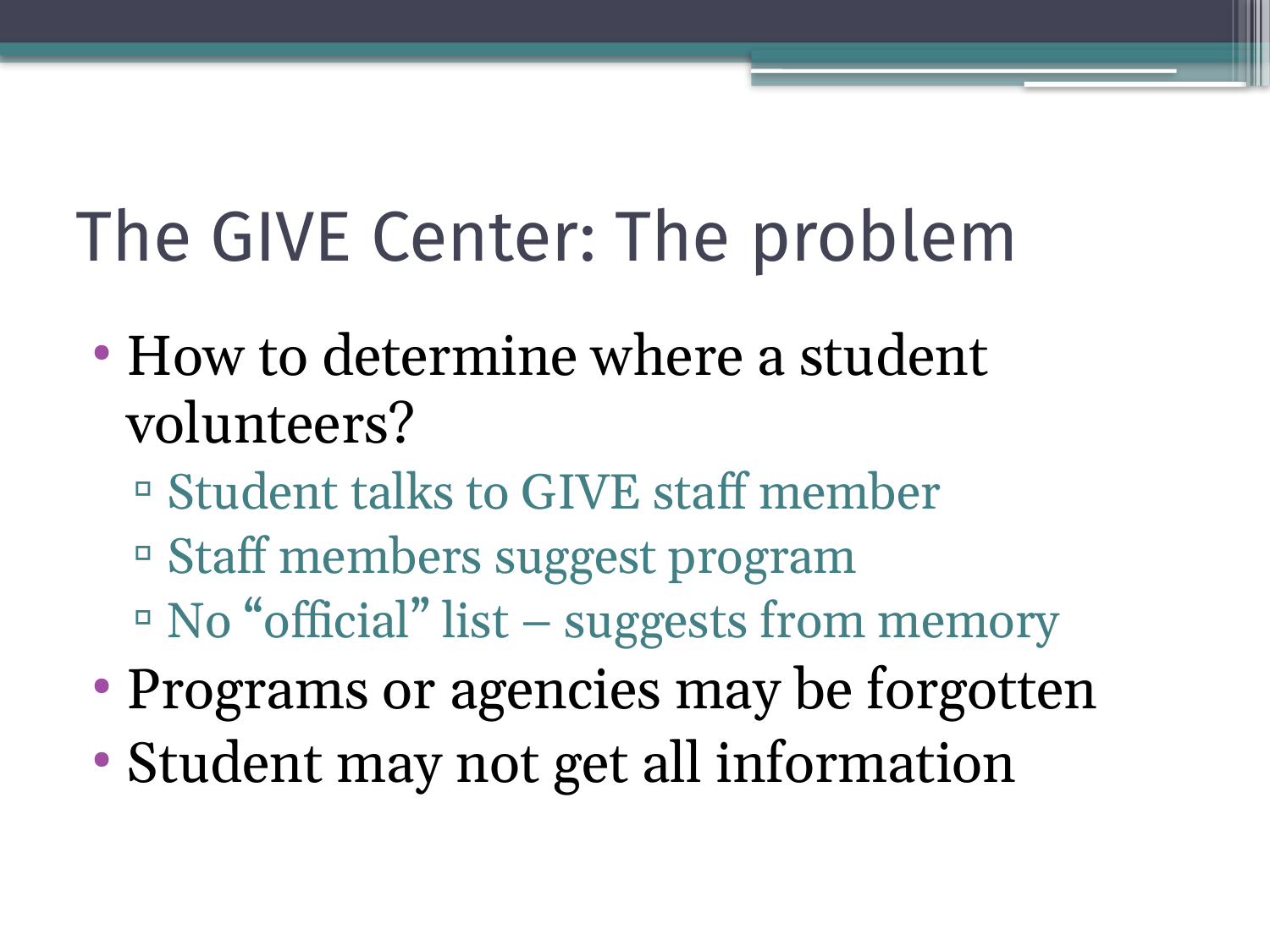

# The GIVE Center: The problem
How to determine where a student volunteers?
Student talks to GIVE staff member
Staff members suggest program
No “official” list – suggests from memory
Programs or agencies may be forgotten
Student may not get all information